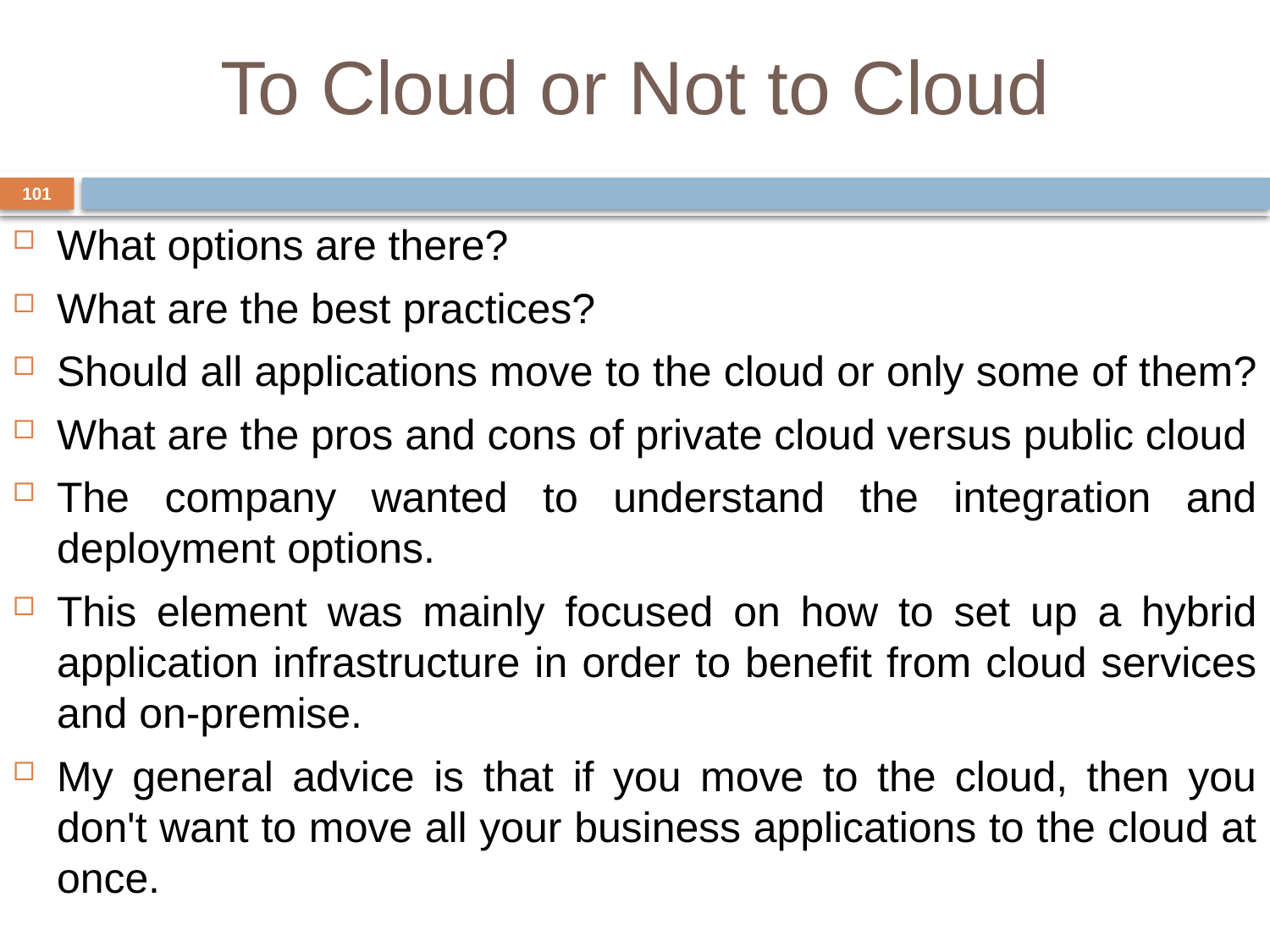

# To Cloud or Not to Cloud
101
What options are there?
What are the best practices?
Should all applications move to the cloud or only some of them?
What are the pros and cons of private cloud versus public cloud
The company wanted to understand the integration and deployment options.
This element was mainly focused on how to set up a hybrid application infrastructure in order to benefit from cloud services and on-premise.
My general advice is that if you move to the cloud, then you don't want to move all your business applications to the cloud at once.